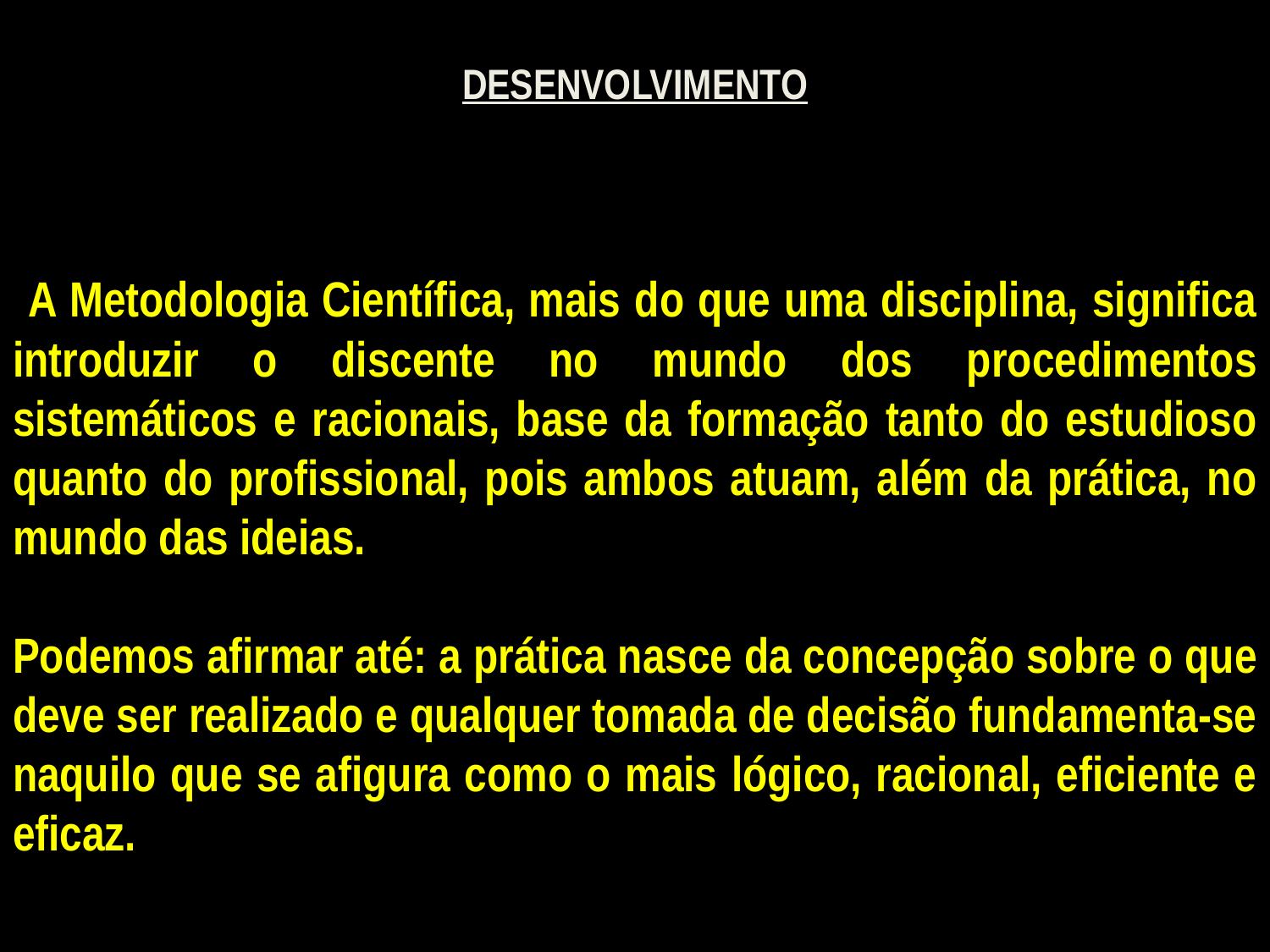

DESENVOLVIMENTO

 A Metodologia Científica, mais do que uma disciplina, significa introduzir o discente no mundo dos procedimentos sistemáticos e racionais, base da formação tanto do estudioso quanto do profissional, pois ambos atuam, além da prática, no mundo das ideias.

Podemos afirmar até: a prática nasce da concepção sobre o que deve ser realizado e qualquer tomada de decisão fundamenta-se naquilo que se afigura como o mais lógico, racional, eficiente e eficaz.